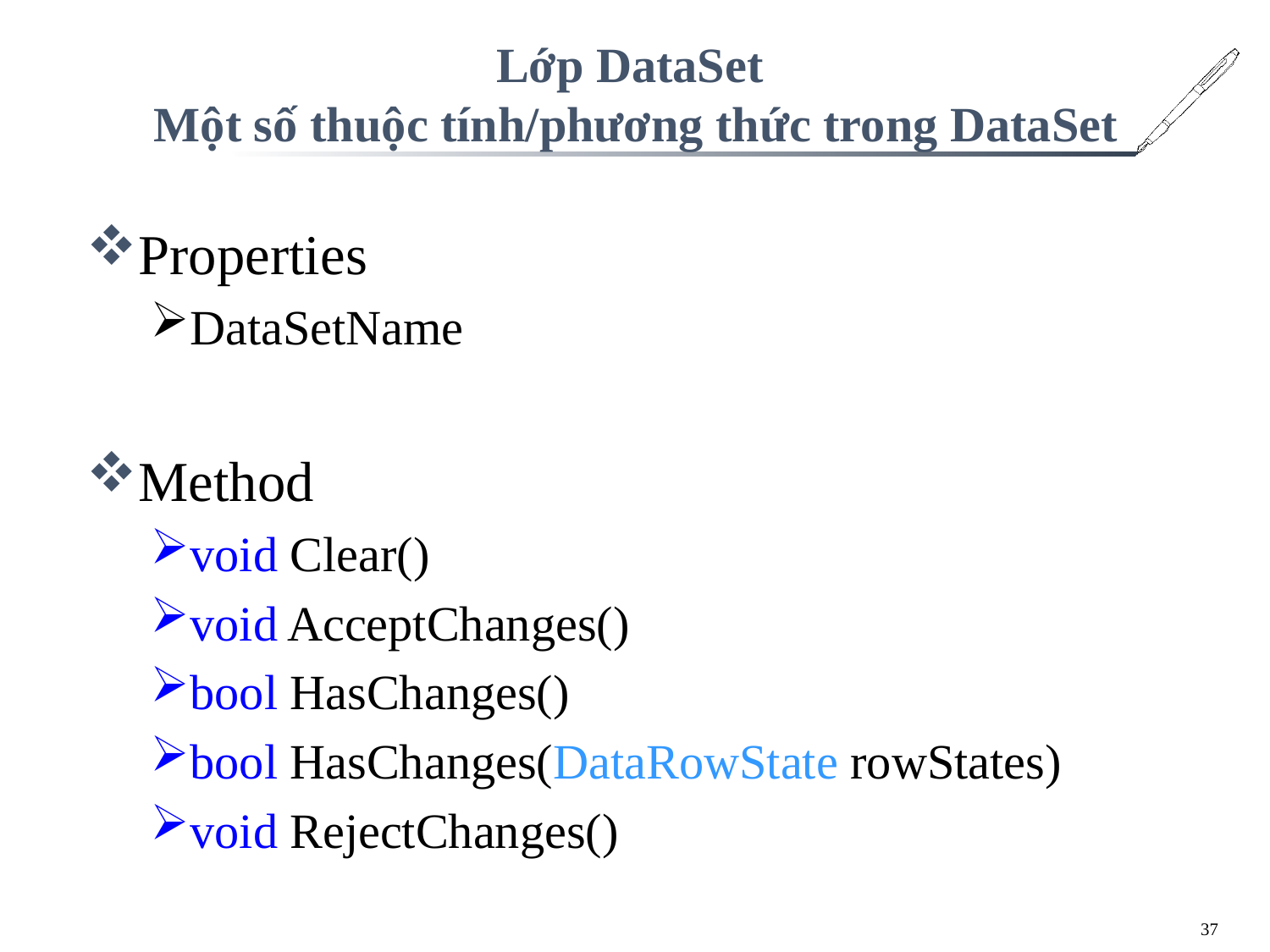

# Lớp DataSet Một số thuộc tính/phương thức trong DataSet
Properties
DataSetName

Method
void Clear()
void AcceptChanges()
bool HasChanges()
bool HasChanges(DataRowState rowStates)
void RejectChanges()
37